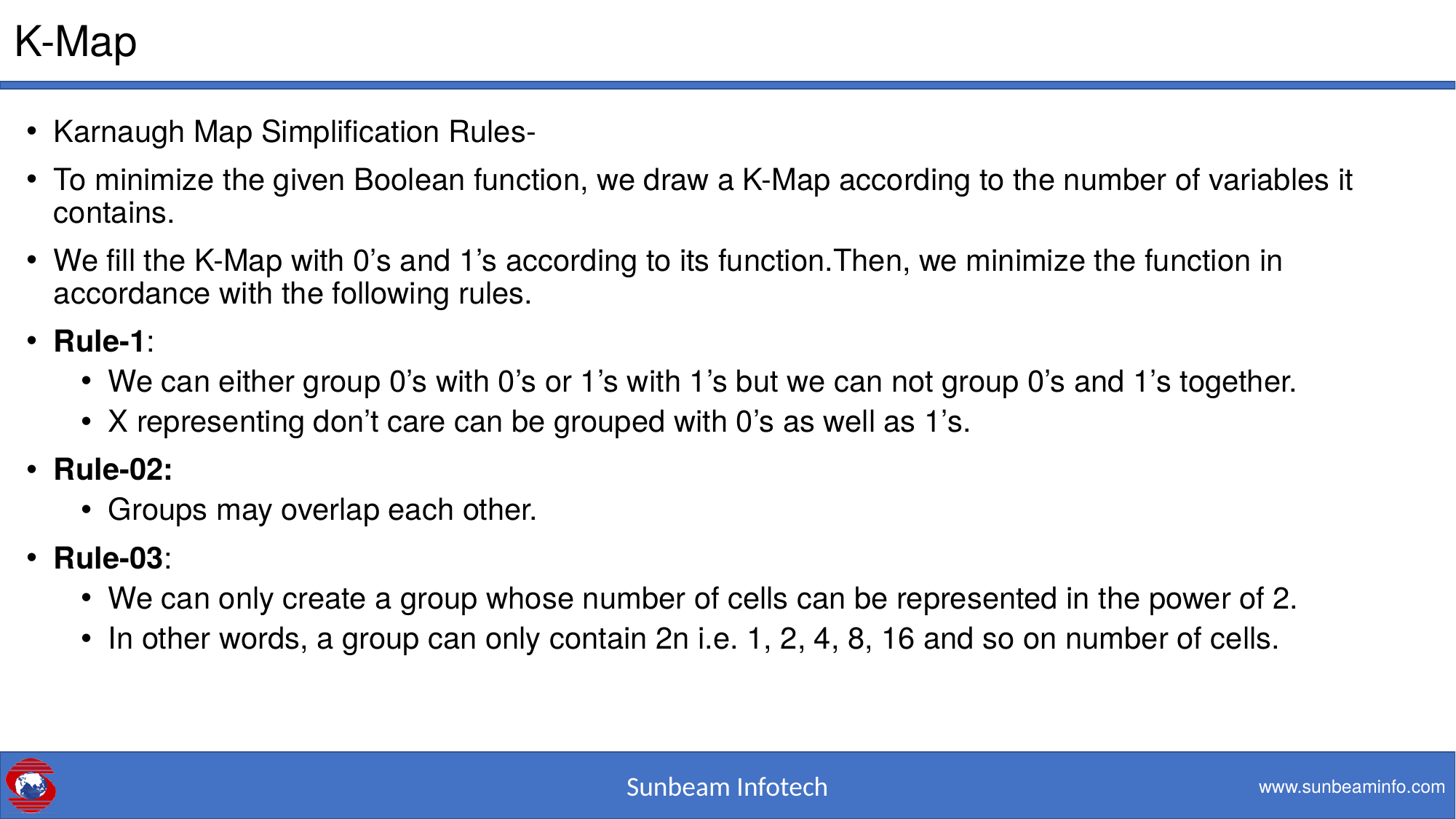

# K-Map
Karnaugh Map Simplification Rules-
To minimize the given Boolean function, we draw a K-Map according to the number of variables it contains.
We fill the K-Map with 0’s and 1’s according to its function.Then, we minimize the function in accordance with the following rules.
Rule-1:
We can either group 0’s with 0’s or 1’s with 1’s but we can not group 0’s and 1’s together.
X representing don’t care can be grouped with 0’s as well as 1’s.
Rule-02:
Groups may overlap each other.
Rule-03:
We can only create a group whose number of cells can be represented in the power of 2.
In other words, a group can only contain 2n i.e. 1, 2, 4, 8, 16 and so on number of cells.